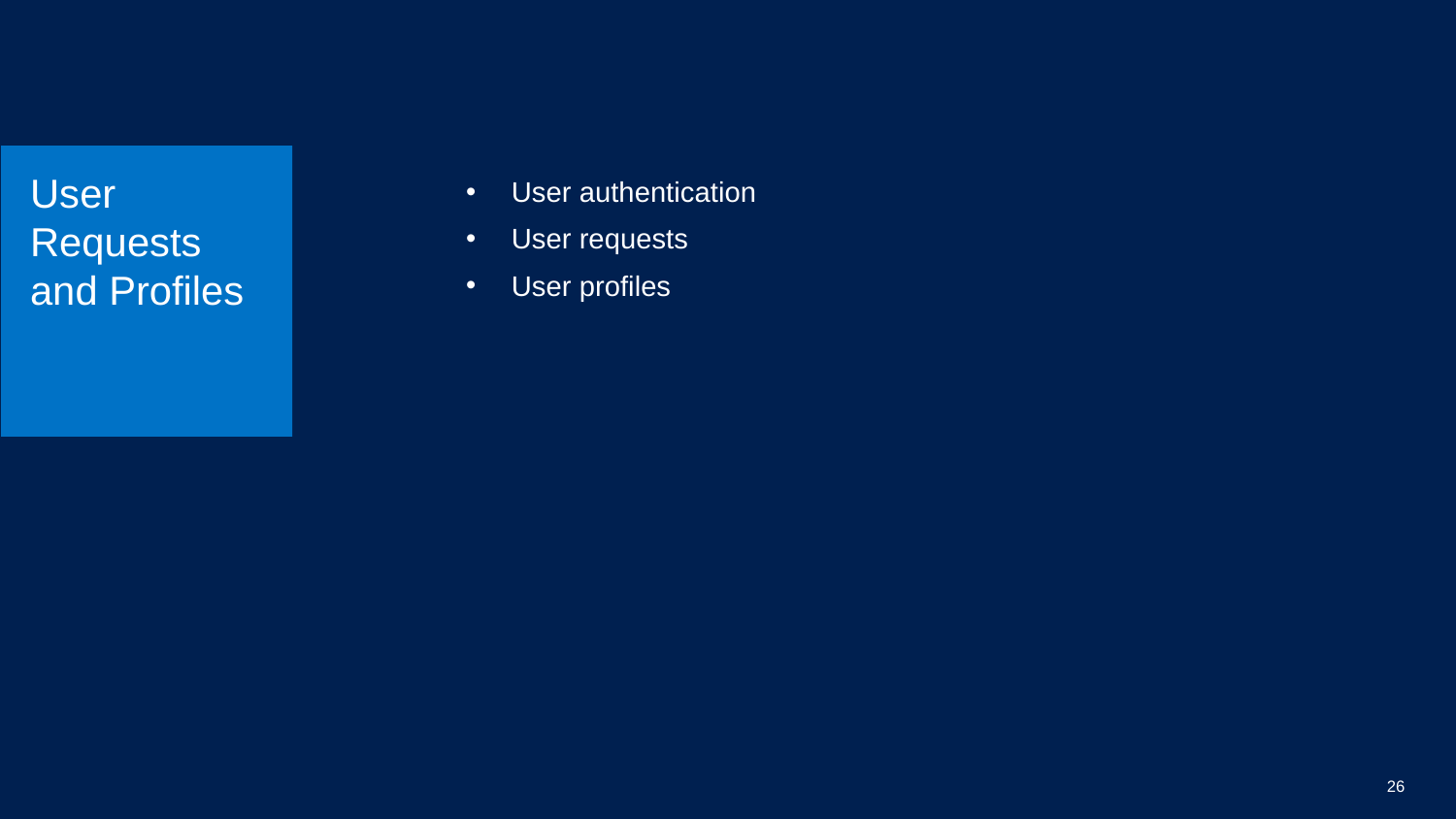

# User Requests and Profiles
User authentication
User requests
User profiles
26